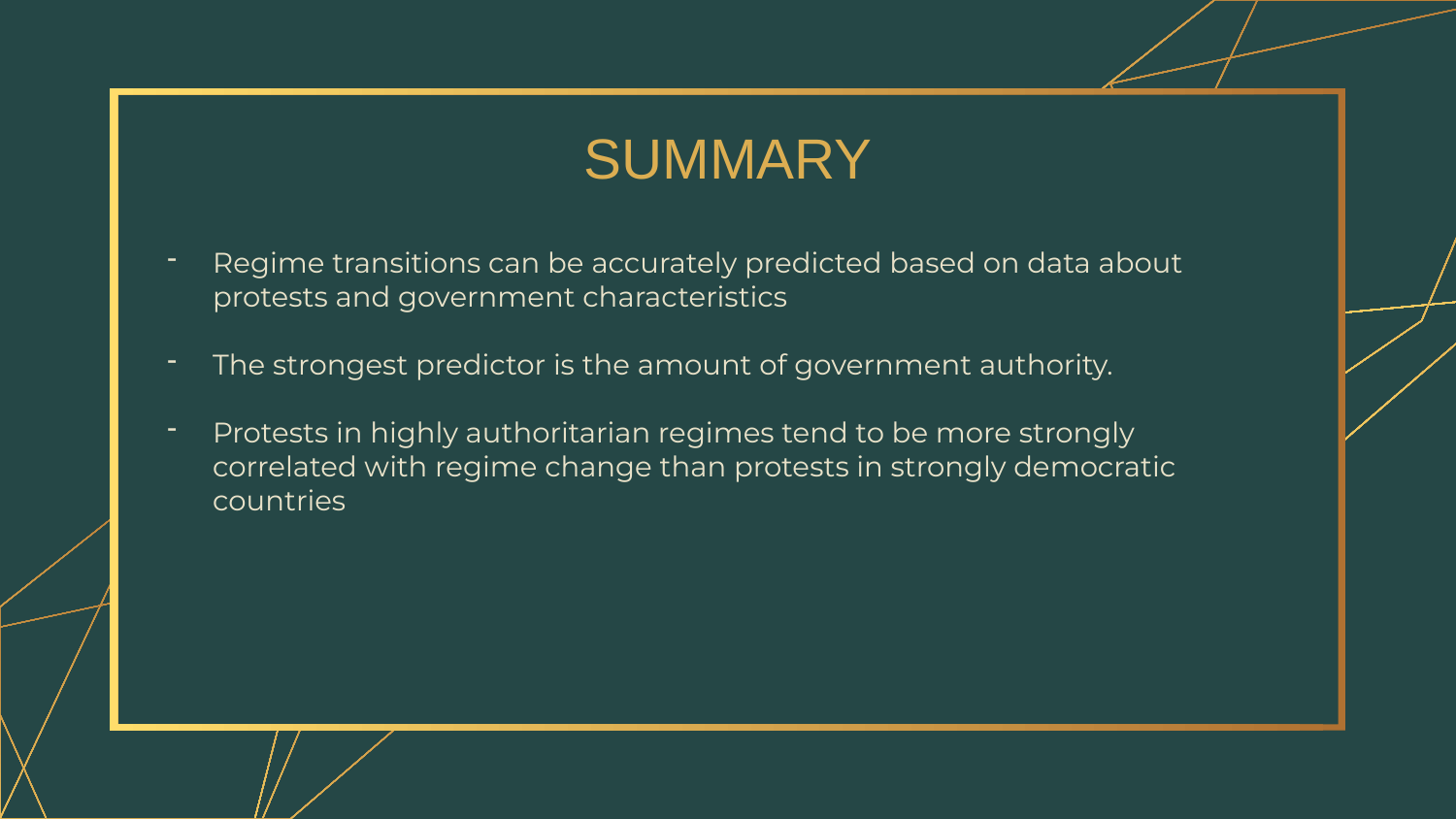

# SUMMARY
Regime transitions can be accurately predicted based on data about protests and government characteristics

The strongest predictor is the amount of government authority.

Protests in highly authoritarian regimes tend to be more strongly correlated with regime change than protests in strongly democratic countries